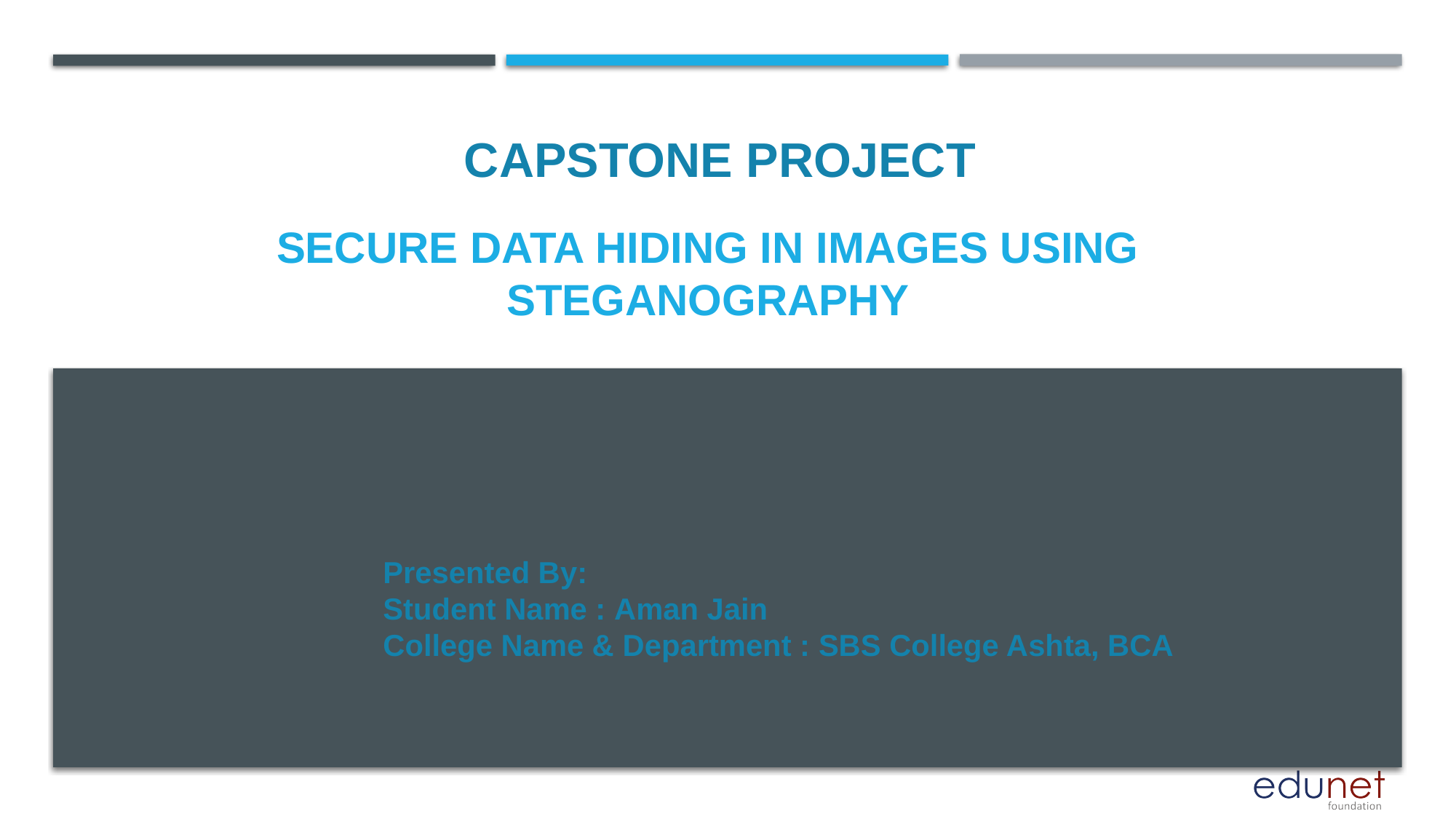

CAPSTONE PROJECT
# Secure data hiding in images using steganography
Presented By:
Student Name : Aman Jain
College Name & Department : SBS College Ashta, BCA